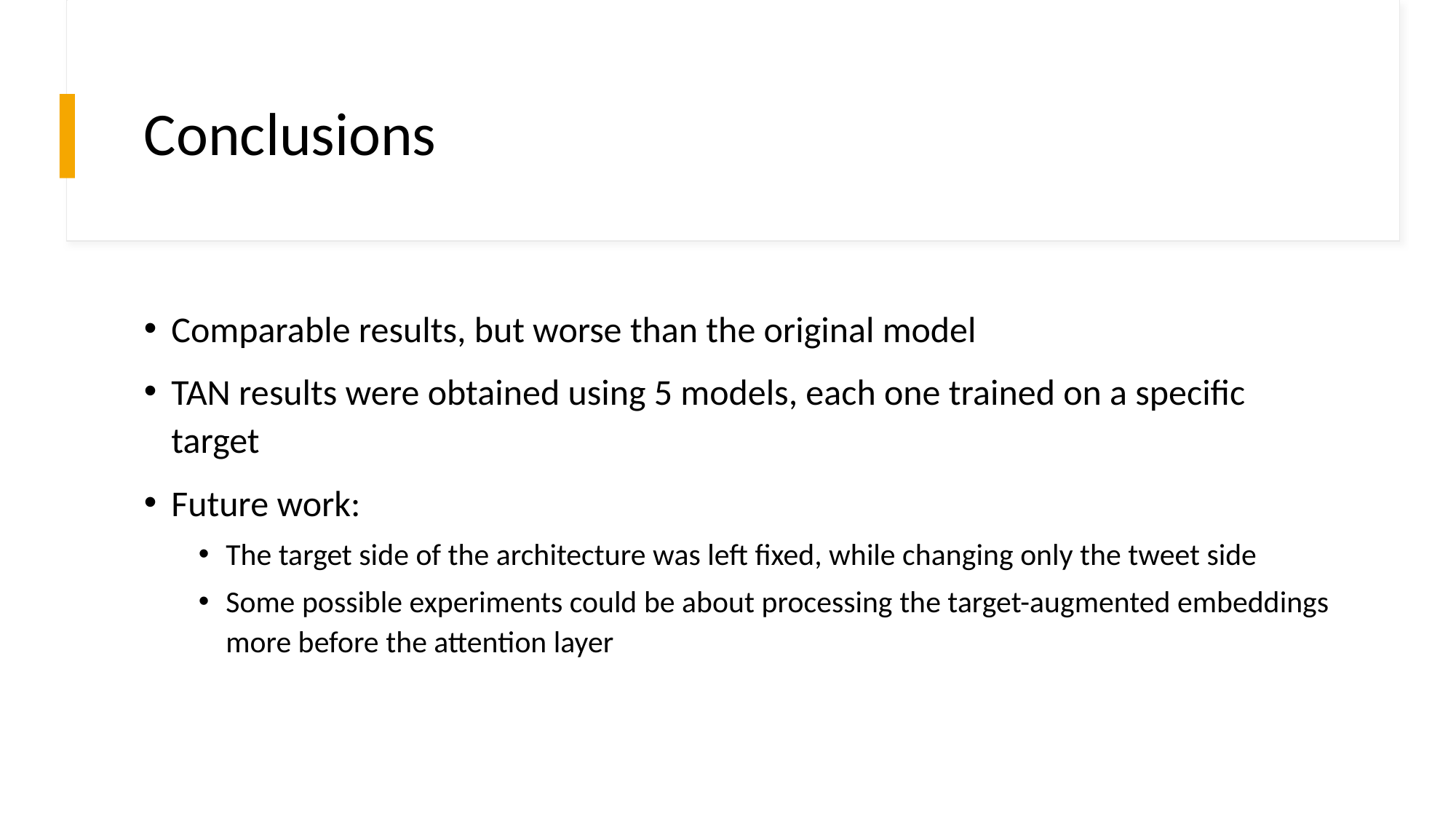

# Conclusions
Comparable results, but worse than the original model
TAN results were obtained using 5 models, each one trained on a specific target
Future work:
The target side of the architecture was left fixed, while changing only the tweet side
Some possible experiments could be about processing the target-augmented embeddings more before the attention layer